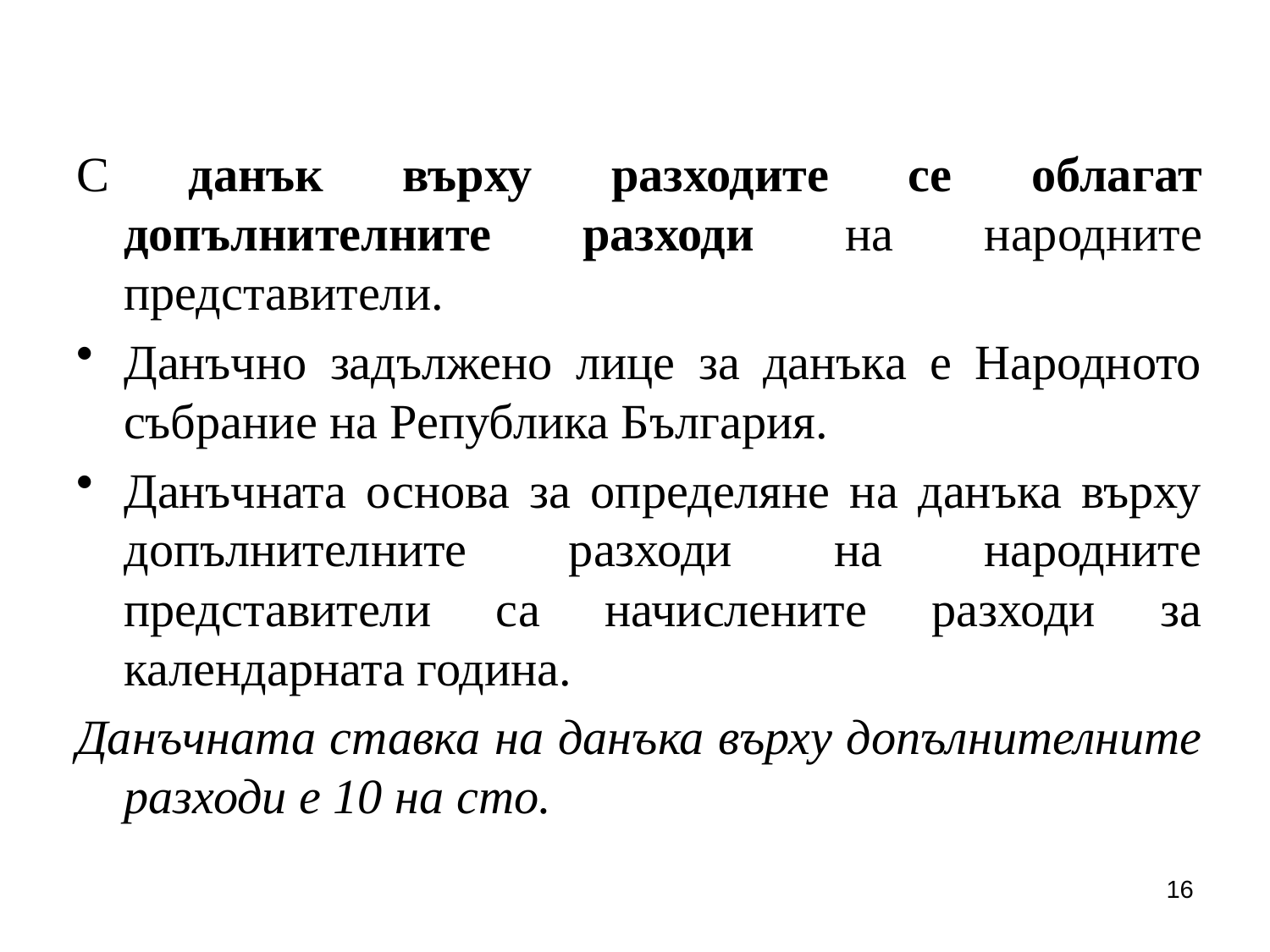

С данък върху разходите се облагат допълнителните разходи на народните представители.
Данъчно задължено лице за данъка е Народното събрание на Република България.
Данъчната основа за определяне на данъка върху допълнителните разходи на народните представители са начислените разходи за календарната година.
Данъчната ставка на данъка върху допълнителните разходи е 10 на сто.
16